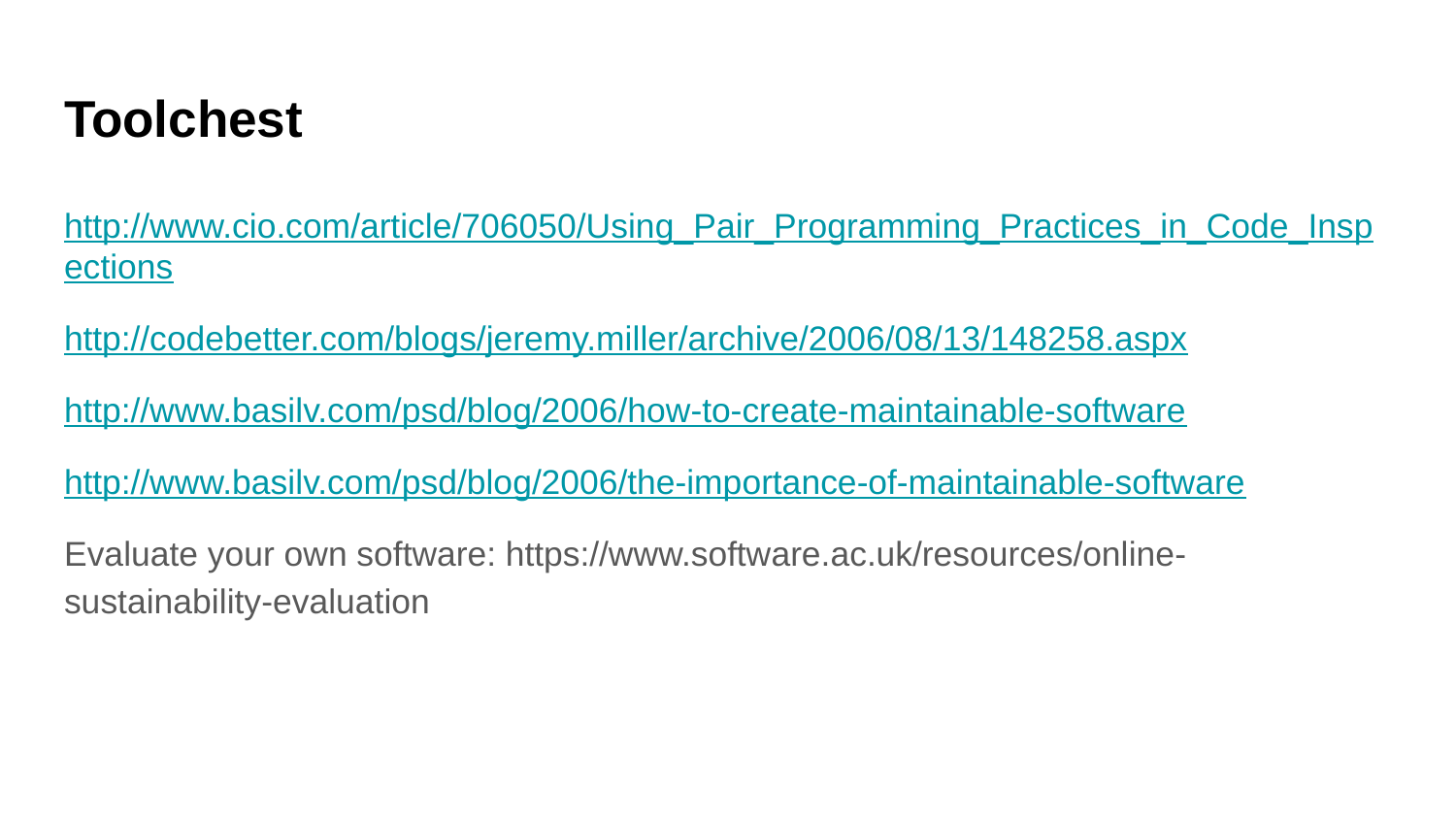

# Toolchest
http://www.cio.com/article/706050/Using_Pair_Programming_Practices_in_Code_Inspections
http://codebetter.com/blogs/jeremy.miller/archive/2006/08/13/148258.aspx
http://www.basilv.com/psd/blog/2006/how-to-create-maintainable-software
http://www.basilv.com/psd/blog/2006/the-importance-of-maintainable-software
Evaluate your own software: https://www.software.ac.uk/resources/online-sustainability-evaluation